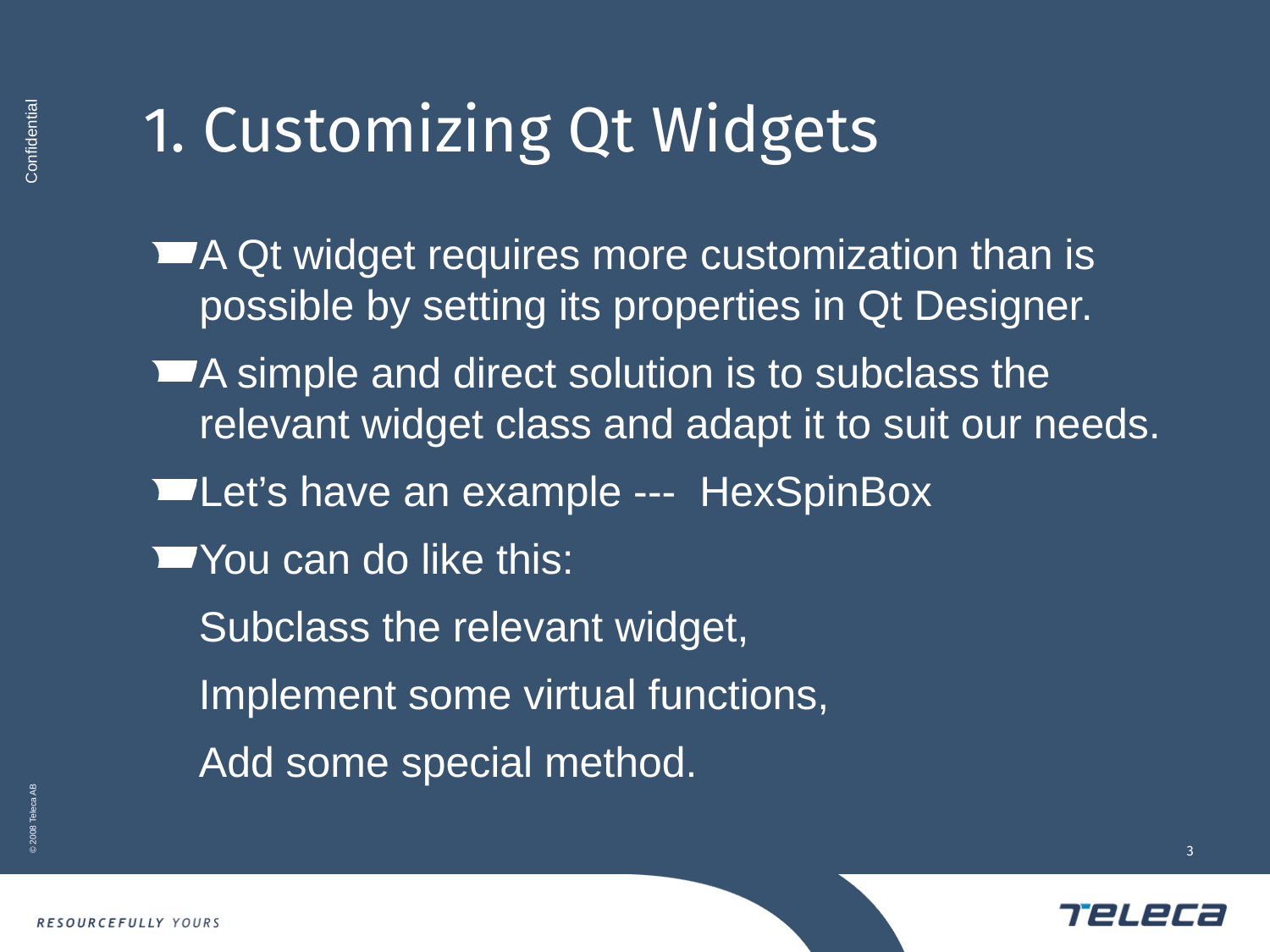

# 1. Customizing Qt Widgets
A Qt widget requires more customization than is possible by setting its properties in Qt Designer.
A simple and direct solution is to subclass the relevant widget class and adapt it to suit our needs.
Let’s have an example ---  HexSpinBox
You can do like this:
    Subclass the relevant widget,
    Implement some virtual functions,
    Add some special method.

3